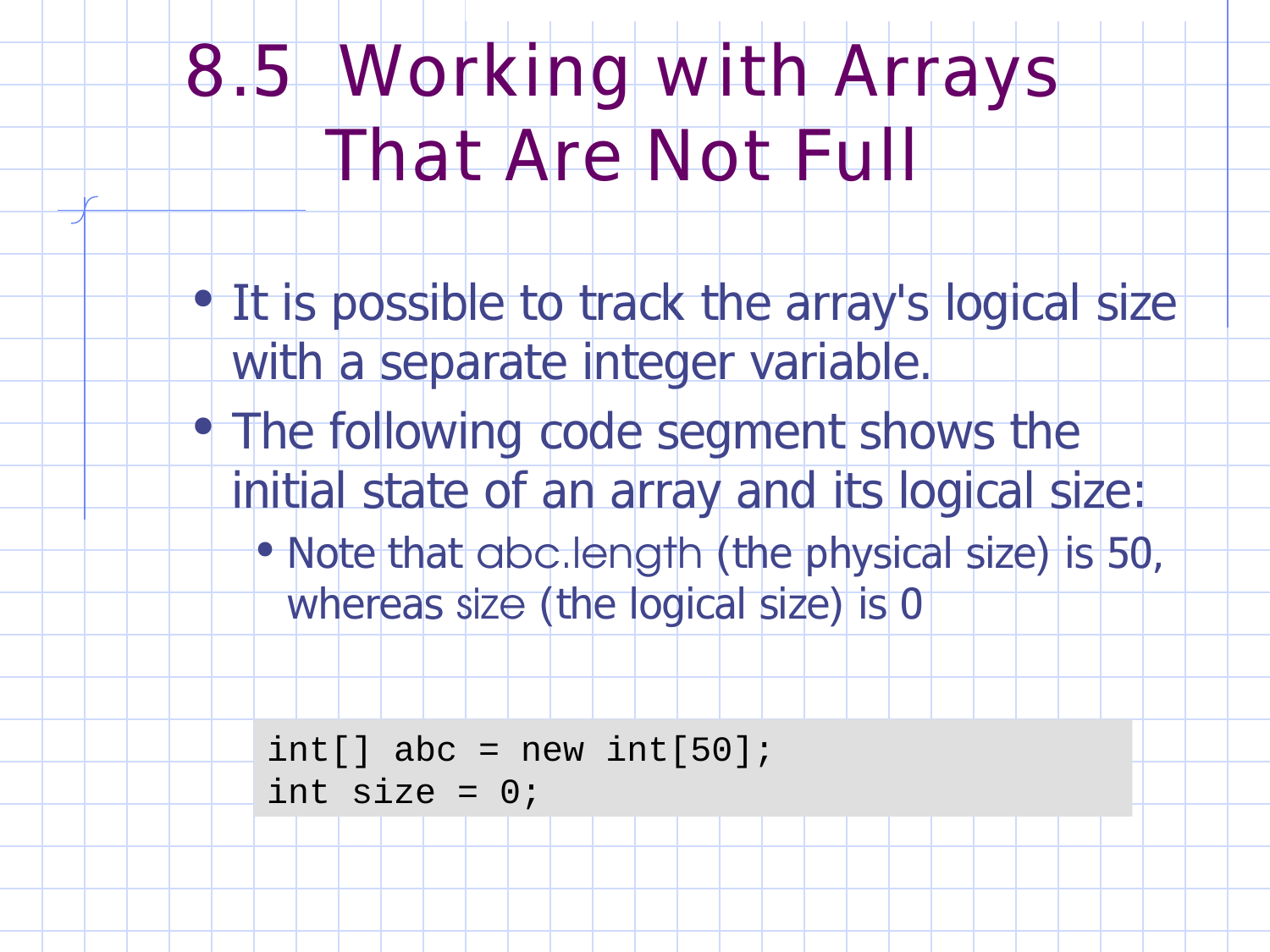

# 8.5  Working with Arrays That Are Not Full
It is possible to track the array's logical size with a separate integer variable.
The following code segment shows the initial state of an array and its logical size:
Note that abc.length (the physical size) is 50, whereas size (the logical size) is 0

int[] abc = new int[50];
int size = 0;